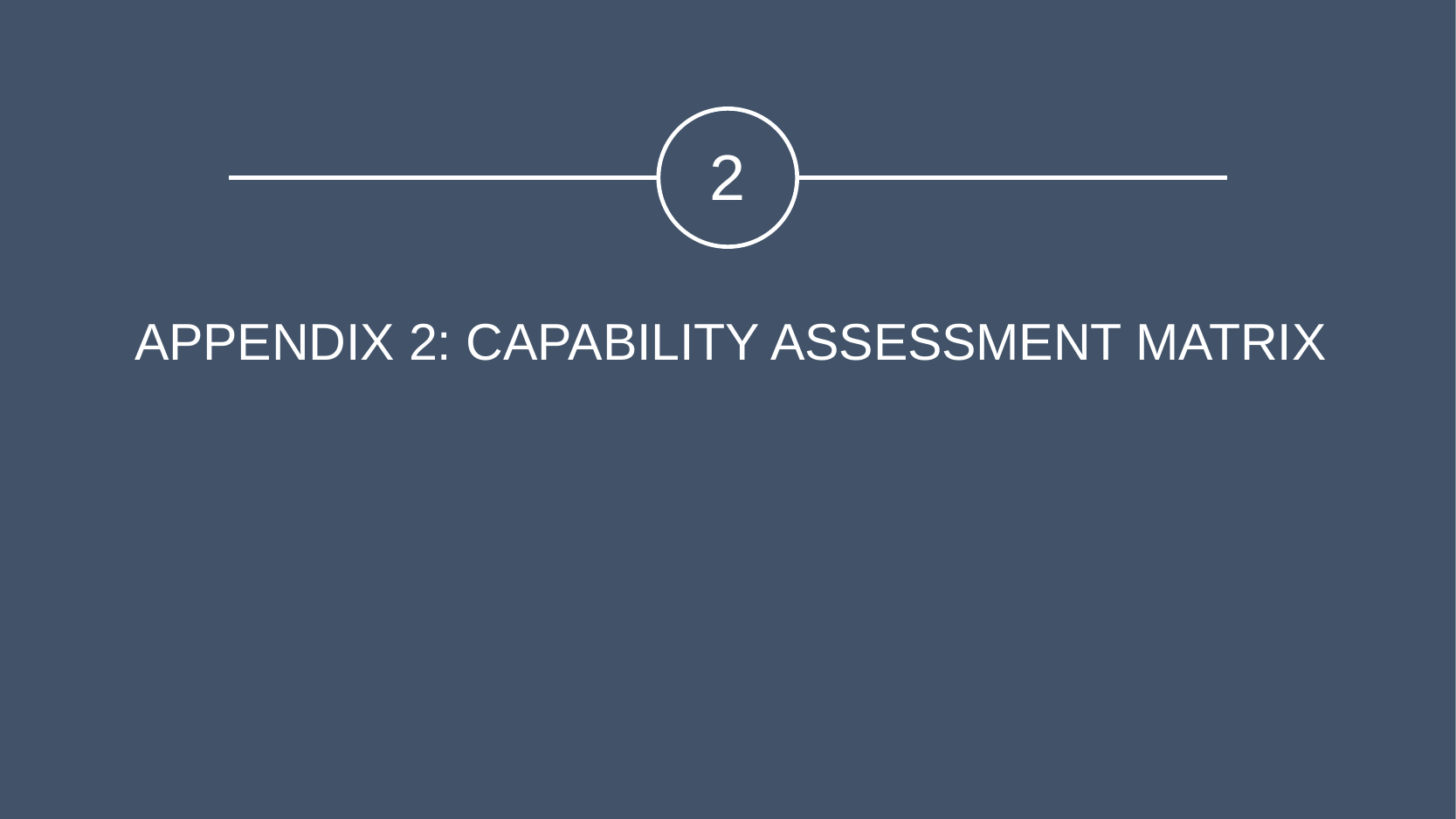

Mural Routes
2
# APPENDIX 2: CAPABILITY ASSESSMENT MATRIX